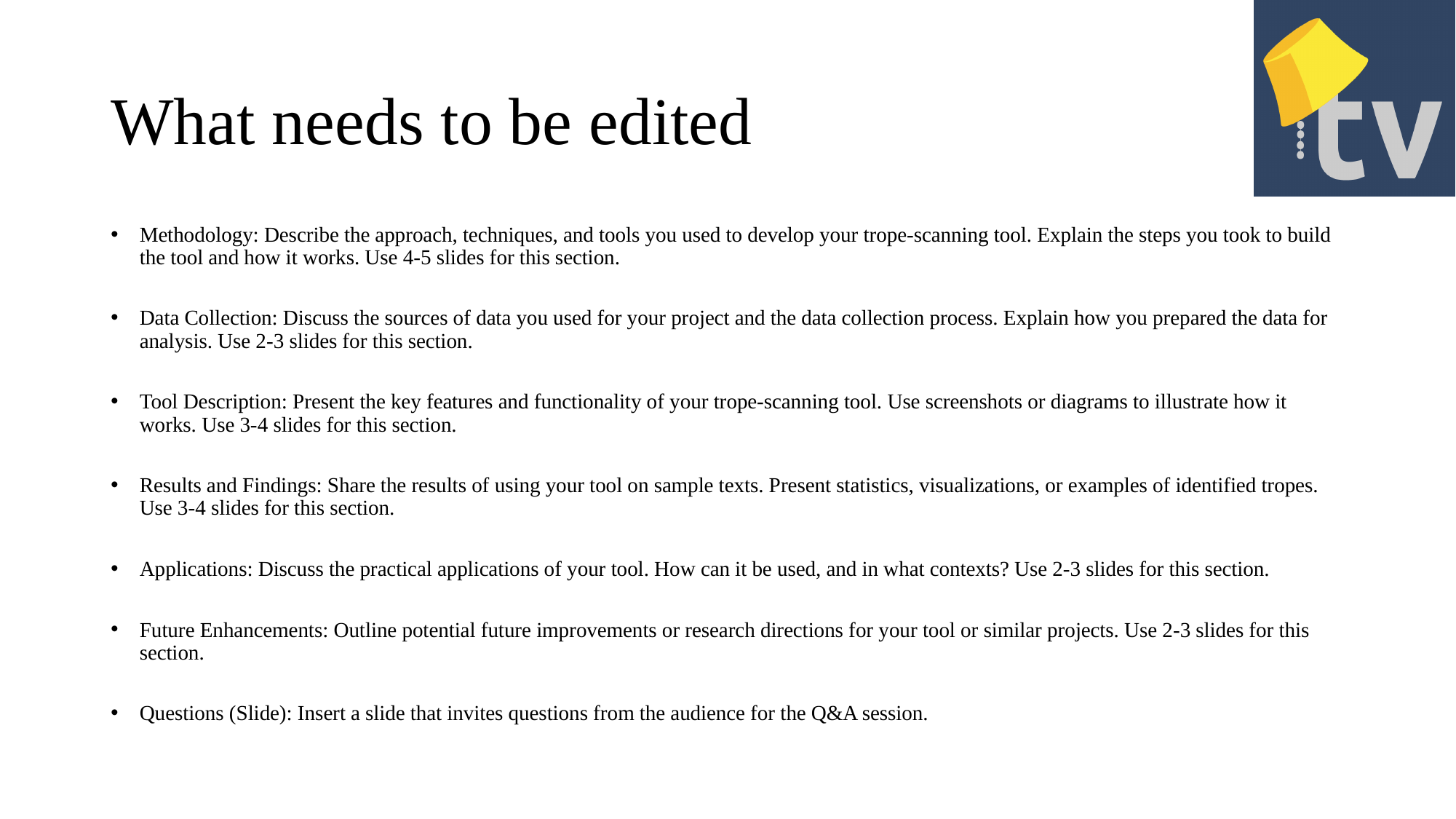

# What needs to be edited
Methodology: Describe the approach, techniques, and tools you used to develop your trope-scanning tool. Explain the steps you took to build the tool and how it works. Use 4-5 slides for this section.

Data Collection: Discuss the sources of data you used for your project and the data collection process. Explain how you prepared the data for analysis. Use 2-3 slides for this section.

Tool Description: Present the key features and functionality of your trope-scanning tool. Use screenshots or diagrams to illustrate how it works. Use 3-4 slides for this section.

Results and Findings: Share the results of using your tool on sample texts. Present statistics, visualizations, or examples of identified tropes. Use 3-4 slides for this section.

Applications: Discuss the practical applications of your tool. How can it be used, and in what contexts? Use 2-3 slides for this section.

Future Enhancements: Outline potential future improvements or research directions for your tool or similar projects. Use 2-3 slides for this section.

Questions (Slide): Insert a slide that invites questions from the audience for the Q&A session.